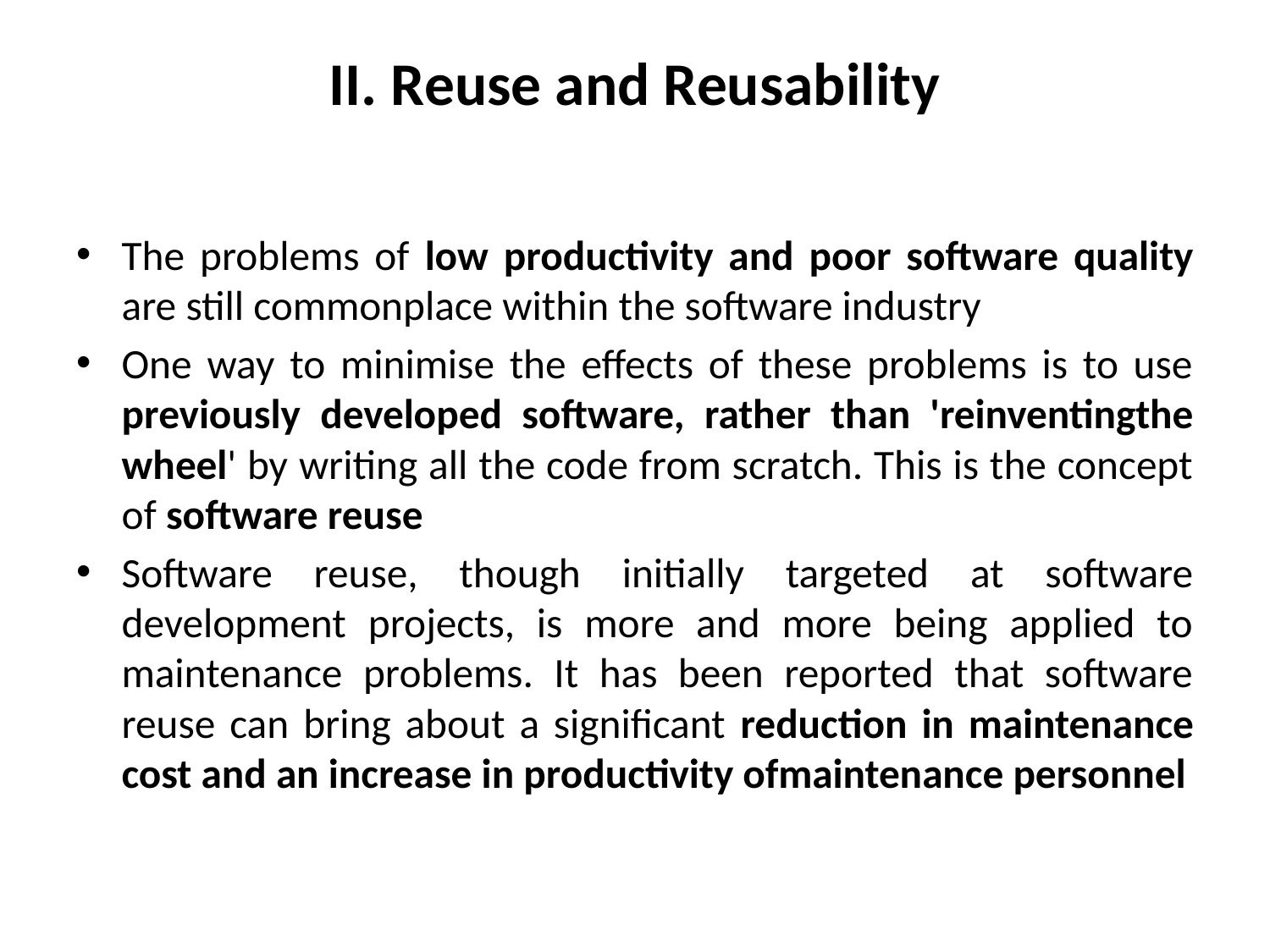

# II. Reuse and Reusability
The problems of low productivity and poor software quality are still commonplace within the software industry
One way to minimise the effects of these problems is to use previously developed software, rather than 'reinventingthe wheel' by writing all the code from scratch. This is the concept of software reuse
Software reuse, though initially targeted at software development projects, is more and more being applied to maintenance problems. It has been reported that software reuse can bring about a significant reduction in maintenance cost and an increase in productivity ofmaintenance personnel